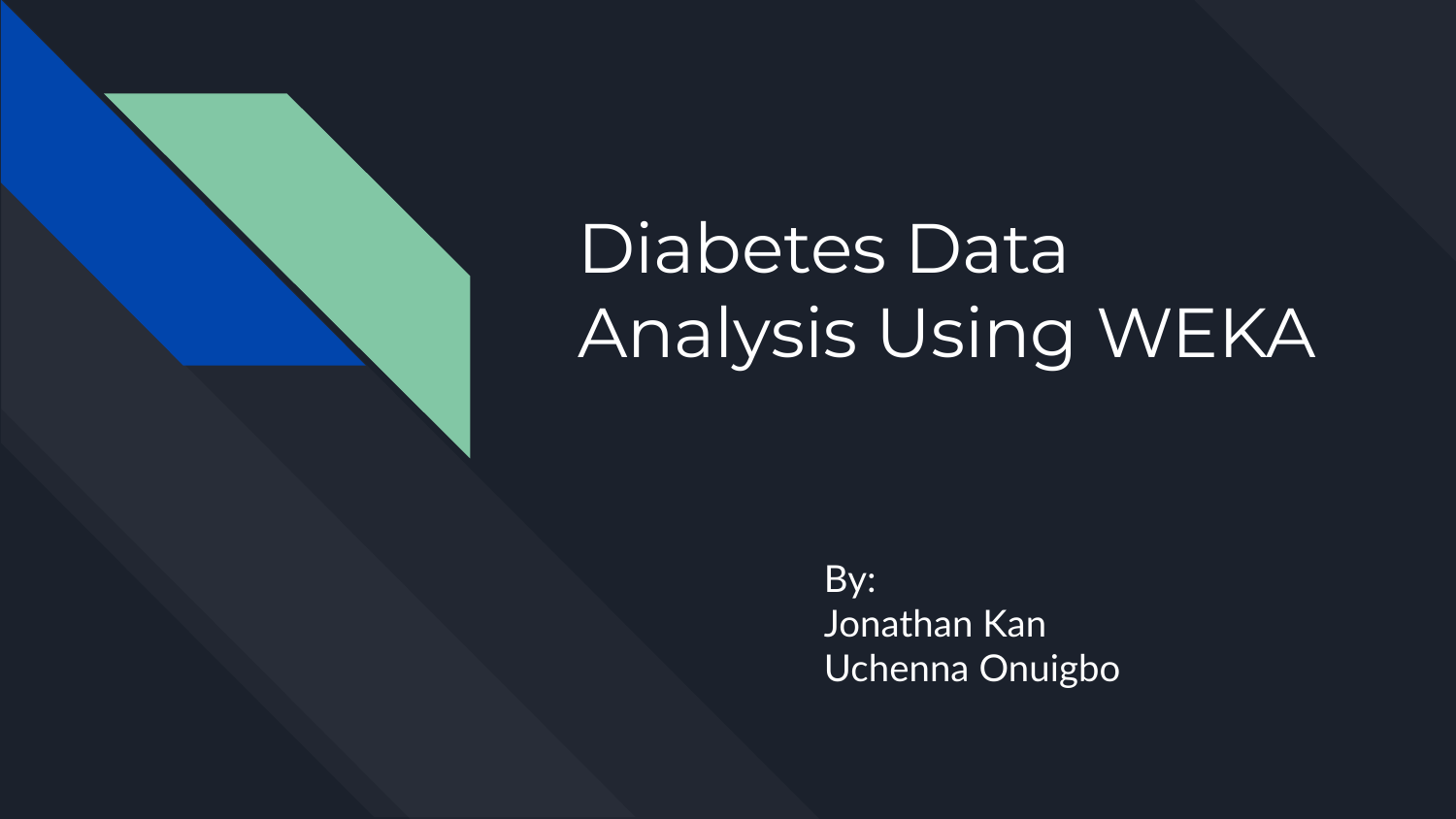

# Diabetes Data Analysis Using WEKA
By:
Jonathan Kan
Uchenna Onuigbo